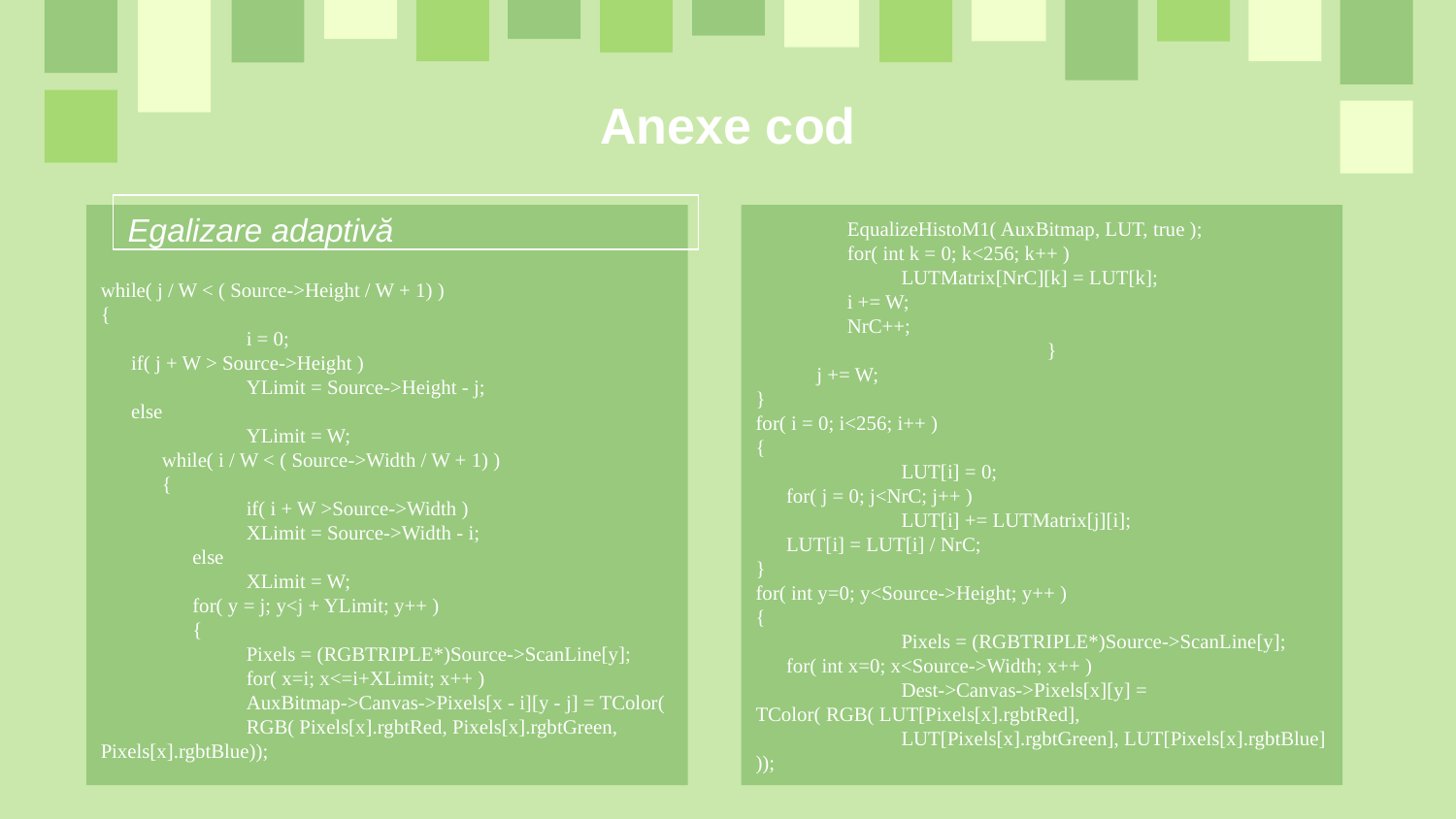

# Anexe cod
Egalizare adaptivă

                  EqualizeHistoM1( AuxBitmap, LUT, true );
                  for( int k = 0; k<256; k++ )
                  	LUTMatrix[NrC][k] = LUT[k];
                  i += W;
                  NrC++;
		}
            j += W;
}
for( i = 0; i<256; i++ )
{
	LUT[i] = 0;
      for( j = 0; j<NrC; j++ )
      	LUT[i] += LUTMatrix[j][i];
      LUT[i] = LUT[i] / NrC;
}
for( int y=0; y<Source->Height; y++ )
{
	Pixels = (RGBTRIPLE*)Source->ScanLine[y];
      for( int x=0; x<Source->Width; x++ )
      	Dest->Canvas->Pixels[x][y] = TColor( RGB( LUT[Pixels[x].rgbtRed],
	LUT[Pixels[x].rgbtGreen], LUT[Pixels[x].rgbtBlue] ));

while( j / W < ( Source->Height / W + 1) )
{
	i = 0;
      if( j + W > Source->Height )
      	YLimit = Source->Height - j;
      else
      	YLimit = W;
            while( i / W < ( Source->Width / W + 1) )
            {
            	if( i + W >Source->Width )
                  	XLimit = Source->Width - i;
                  else
                  	XLimit = W;
                  for( y = j; y<j + YLimit; y++ )
                  {
                  	Pixels = (RGBTRIPLE*)Source->ScanLine[y];
                       	for( x=i; x<=i+XLimit; x++ )
                        	AuxBitmap->Canvas->Pixels[x - i][y - j] = TColor( 	RGB( Pixels[x].rgbtRed, Pixels[x].rgbtGreen, Pixels[x].rgbtBlue));